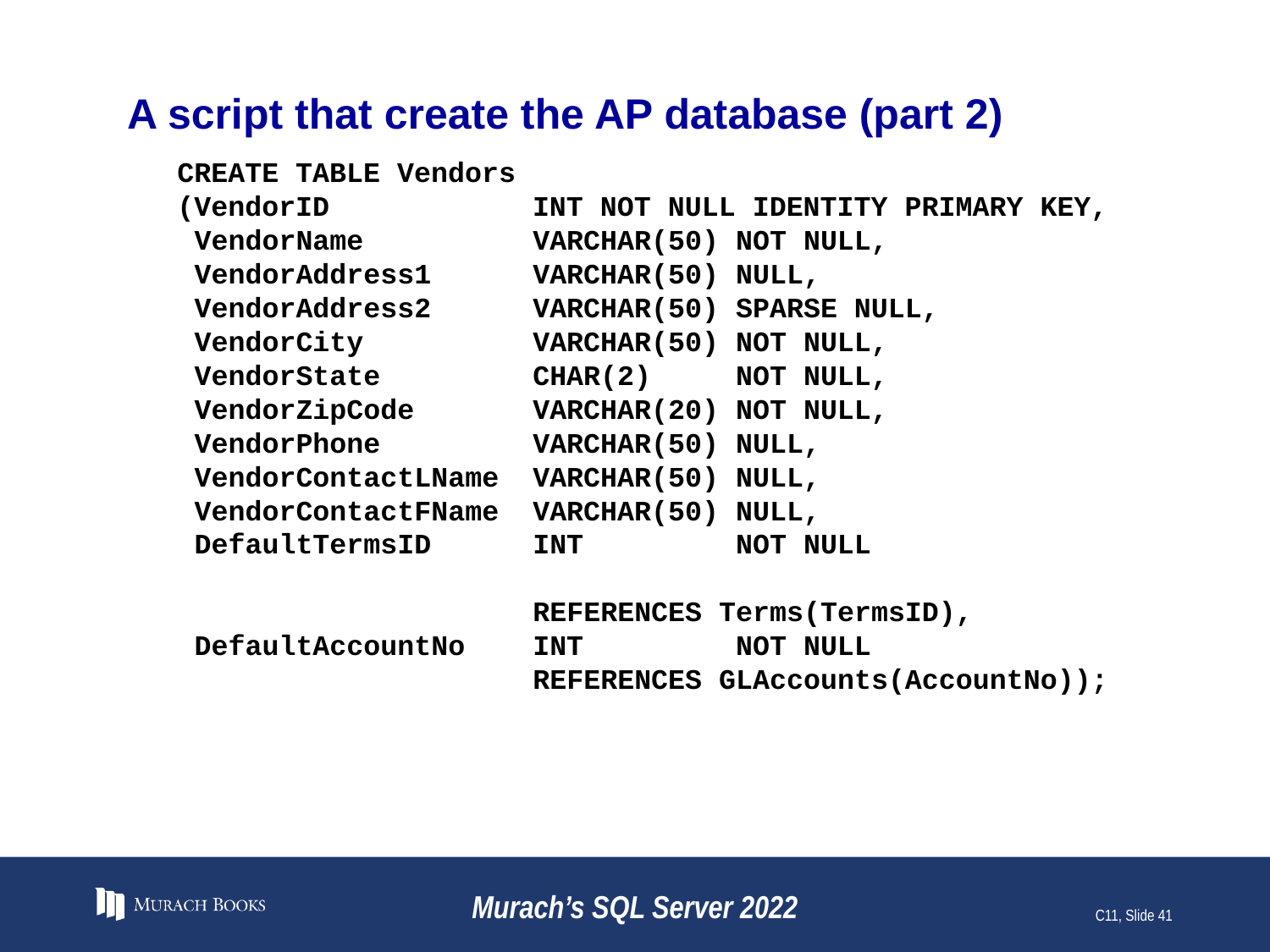

# A script that create the AP database (part 2)
CREATE TABLE Vendors
(VendorID            INT NOT NULL IDENTITY PRIMARY KEY,
 VendorName          VARCHAR(50) NOT NULL,
 VendorAddress1      VARCHAR(50) NULL,
 VendorAddress2      VARCHAR(50) SPARSE NULL,
 VendorCity          VARCHAR(50) NOT NULL,
 VendorState         CHAR(2)     NOT NULL,
 VendorZipCode       VARCHAR(20) NOT NULL,
 VendorPhone         VARCHAR(50) NULL,
 VendorContactLName  VARCHAR(50) NULL,
 VendorContactFName  VARCHAR(50) NULL,
 DefaultTermsID      INT         NOT NULL
                     REFERENCES Terms(TermsID),
 DefaultAccountNo    INT         NOT NULL
                     REFERENCES GLAccounts(AccountNo));

Murach’s SQL Server 2022

C11, Slide 41